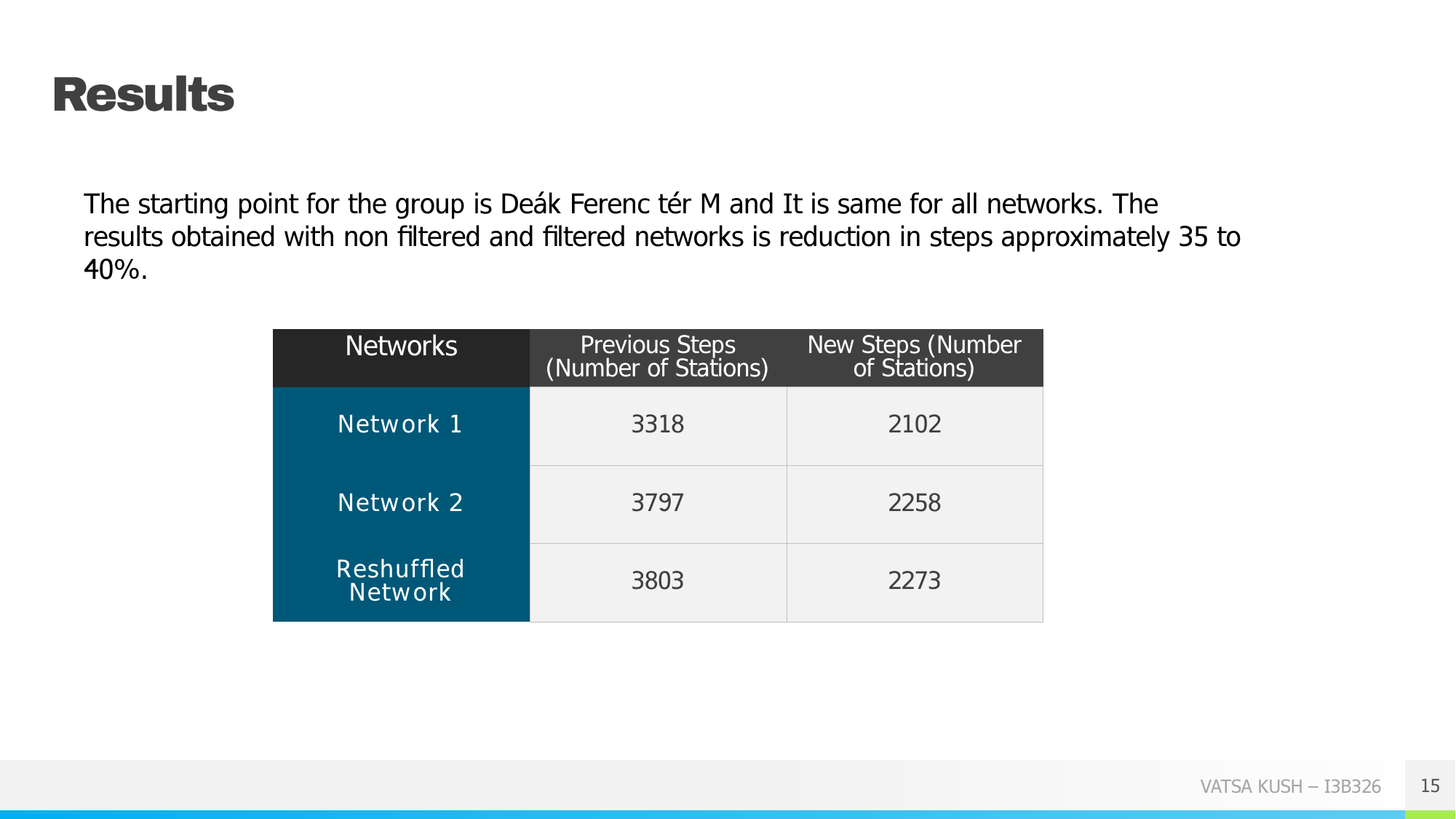

# Results
The starting point for the group is Deák Ferenc tér M and It is same for all networks. The results obtained with non filtered and filtered networks is reduction in steps approximately 35 to 40%.
| Networks | Previous Steps (Number of Stations) | New Steps (Number of Stations) |
| --- | --- | --- |
| Network 1 | 3318 | 2102 |
| Network 2 | 3797 | 2258 |
| Reshuffled Network | 3803 | 2273 |
15